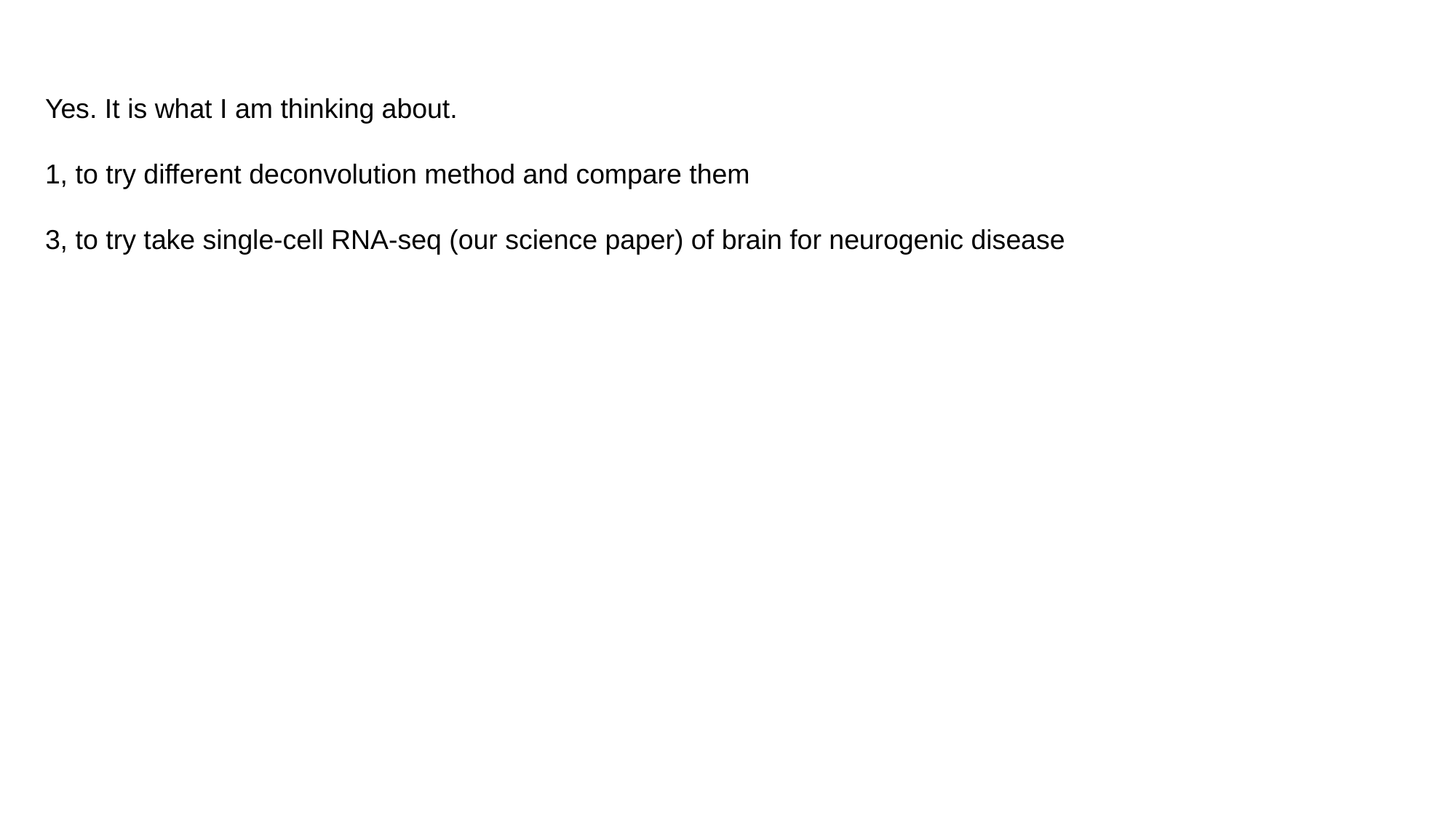

Yes. It is what I am thinking about.

1, to try different deconvolution method and compare them

3, to try take single-cell RNA-seq (our science paper) of brain for neurogenic disease